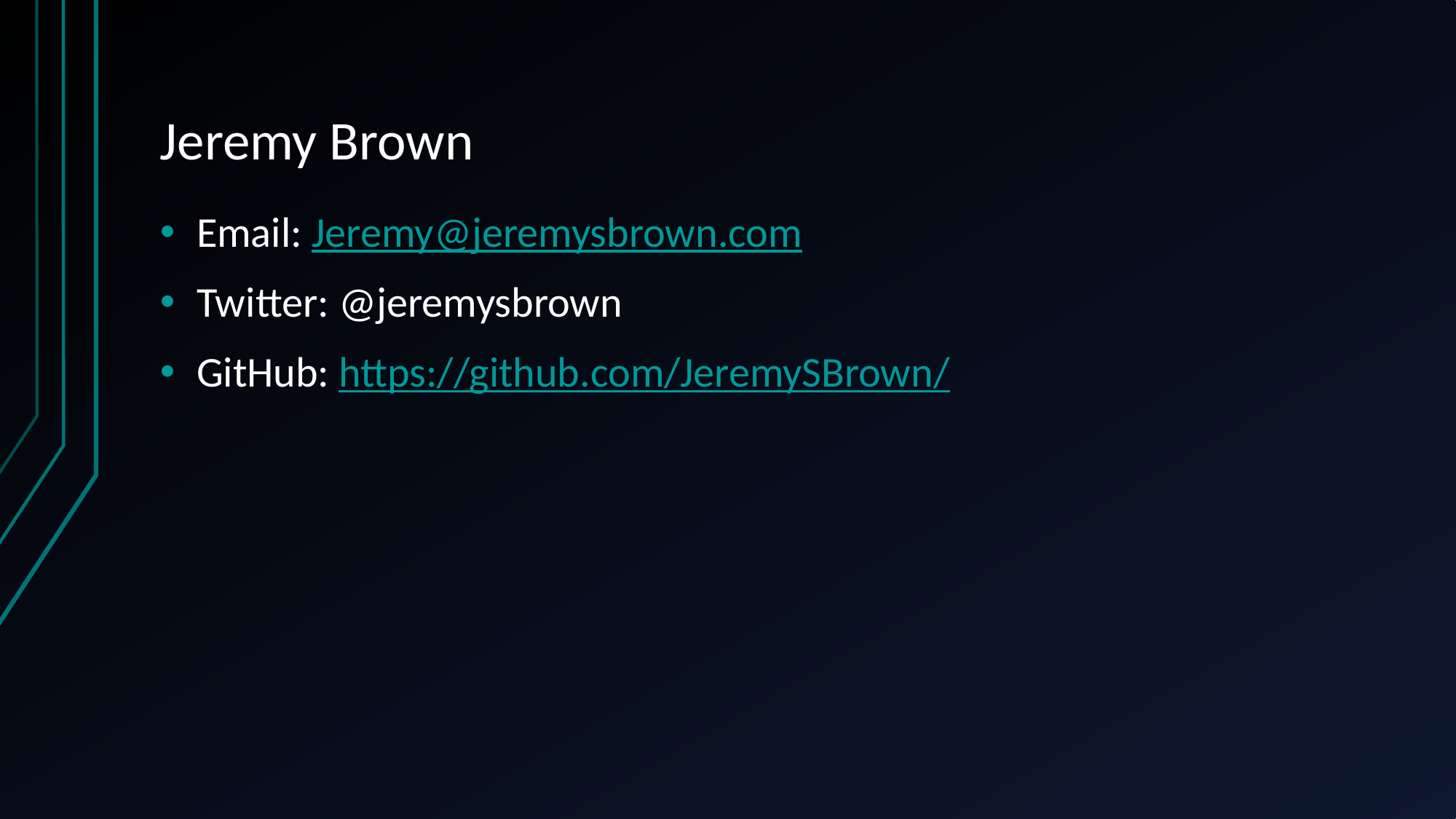

# Jeremy Brown
Email: Jeremy@jeremysbrown.com
Twitter: @jeremysbrown
GitHub: https://github.com/JeremySBrown/